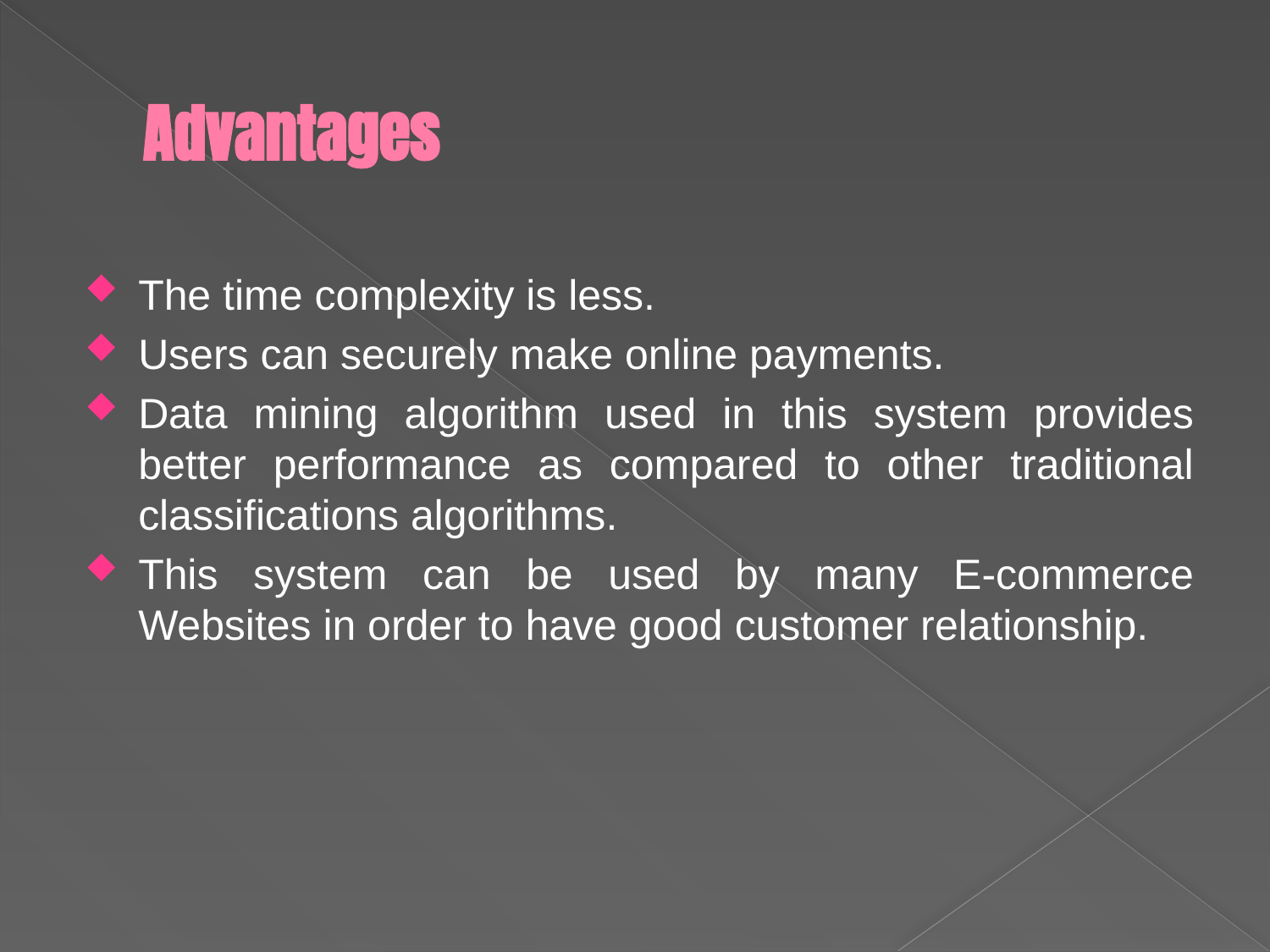

# Advantages
The time complexity is less.
Users can securely make online payments.
Data mining algorithm used in this system provides better performance as compared to other traditional classifications algorithms.
This system can be used by many E-commerce Websites in order to have good customer relationship.